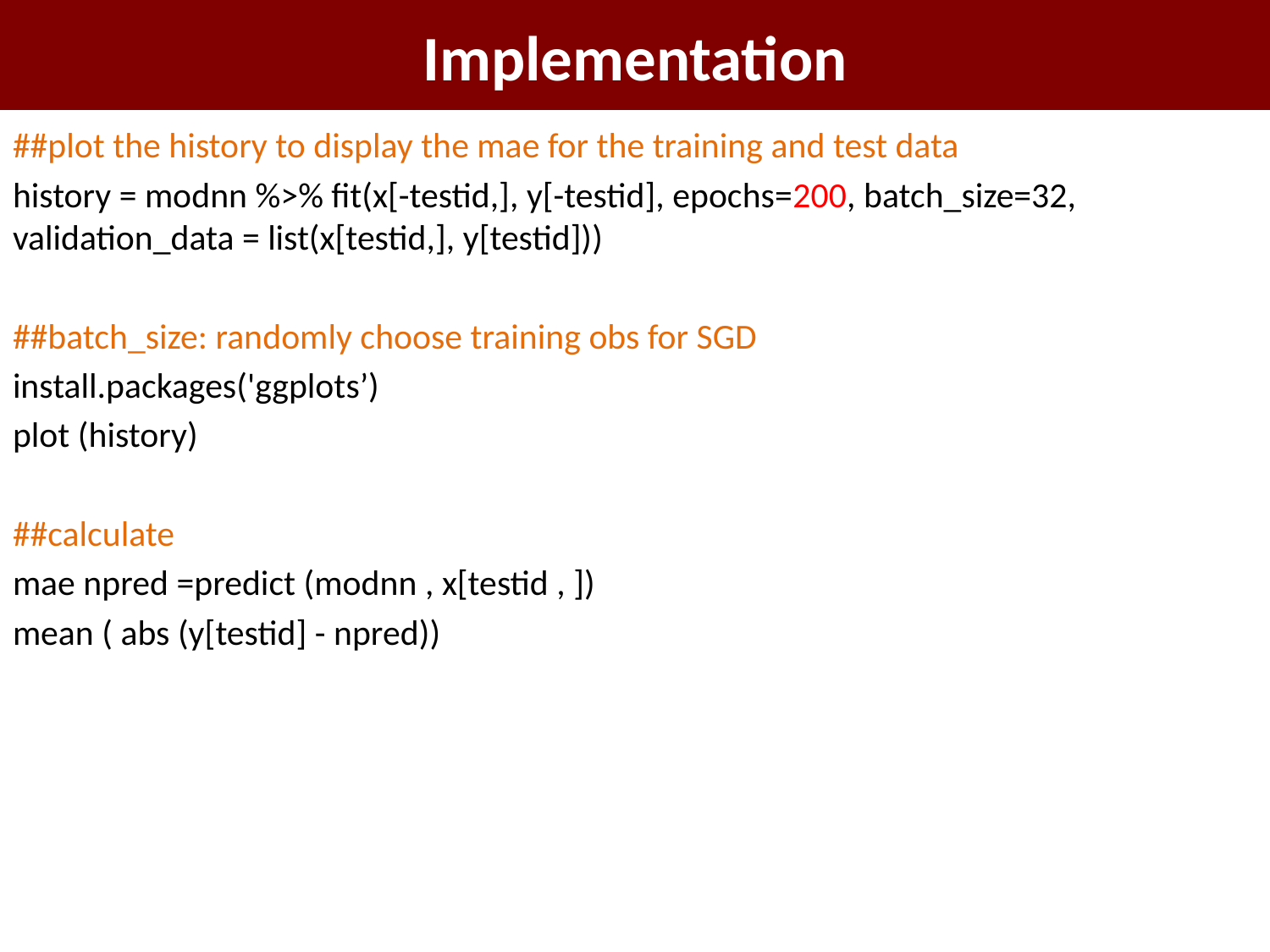

# Implementation
##plot the history to display the mae for the training and test data
history = modnn %>% fit(x[-testid,], y[-testid], epochs=200, batch_size=32, validation_data = list(x[testid,], y[testid]))

##batch_size: randomly choose training obs for SGD
install.packages('ggplots’)
plot (history)

##calculate
mae npred =predict (modnn , x[testid , ])
mean ( abs (y[testid] - npred))